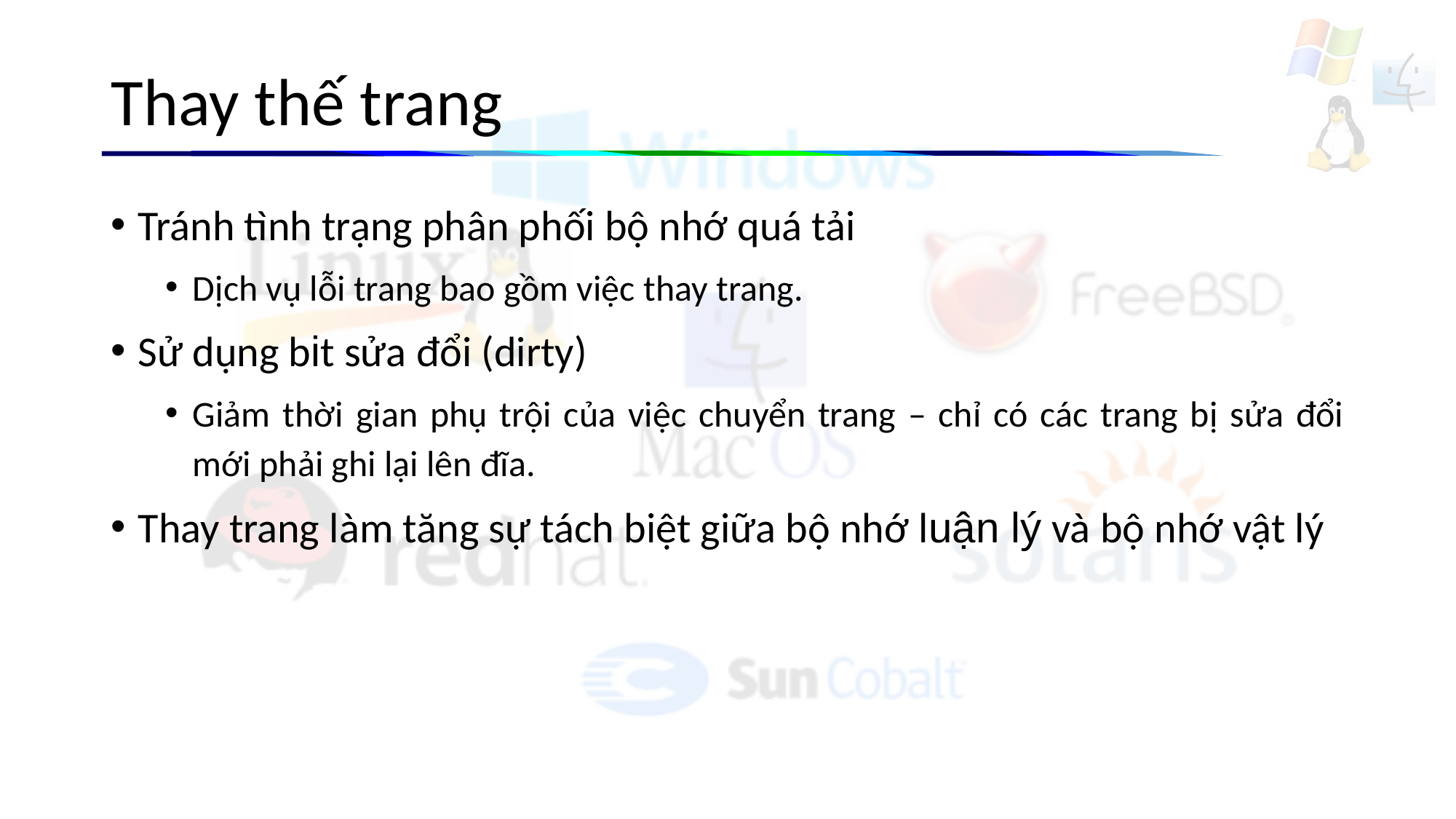

# Thay thế trang
Tránh tình trạng phân phối bộ nhớ quá tải
Dịch vụ lỗi trang bao gồm việc thay trang.
Sử dụng bit sửa đổi (dirty)
Giảm thời gian phụ trội của việc chuyển trang – chỉ có các trang bị sửa đổi mới phải ghi lại lên đĩa.
Thay trang làm tăng sự tách biệt giữa bộ nhớ luận lý và bộ nhớ vật lý